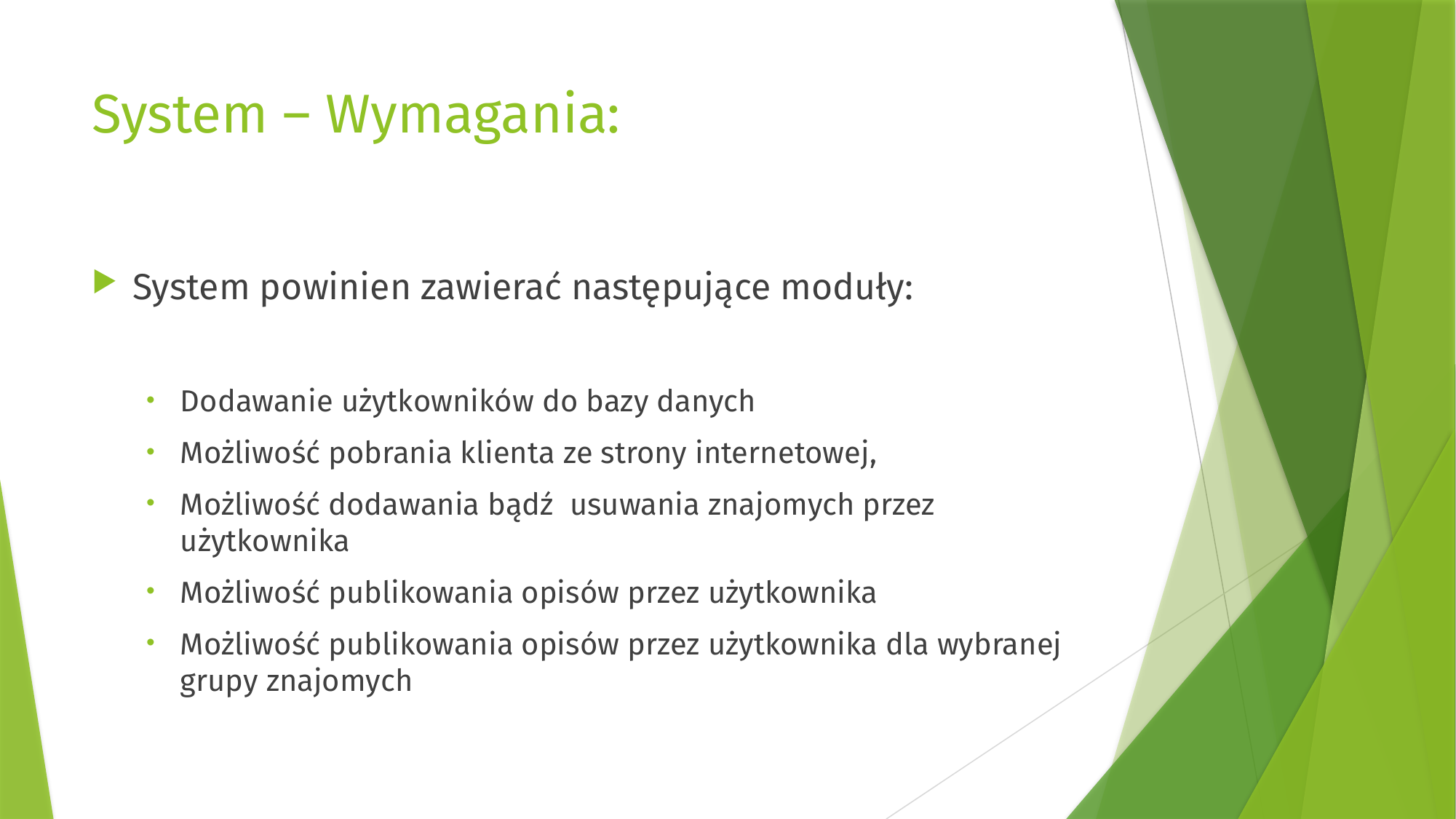

# System – Wymagania:
System powinien zawierać następujące moduły:

Dodawanie użytkowników do bazy danych
Możliwość pobrania klienta ze strony internetowej,
Możliwość dodawania bądź  usuwania znajomych przez użytkownika
Możliwość publikowania opisów przez użytkownika
Możliwość publikowania opisów przez użytkownika dla wybranej grupy znajomych